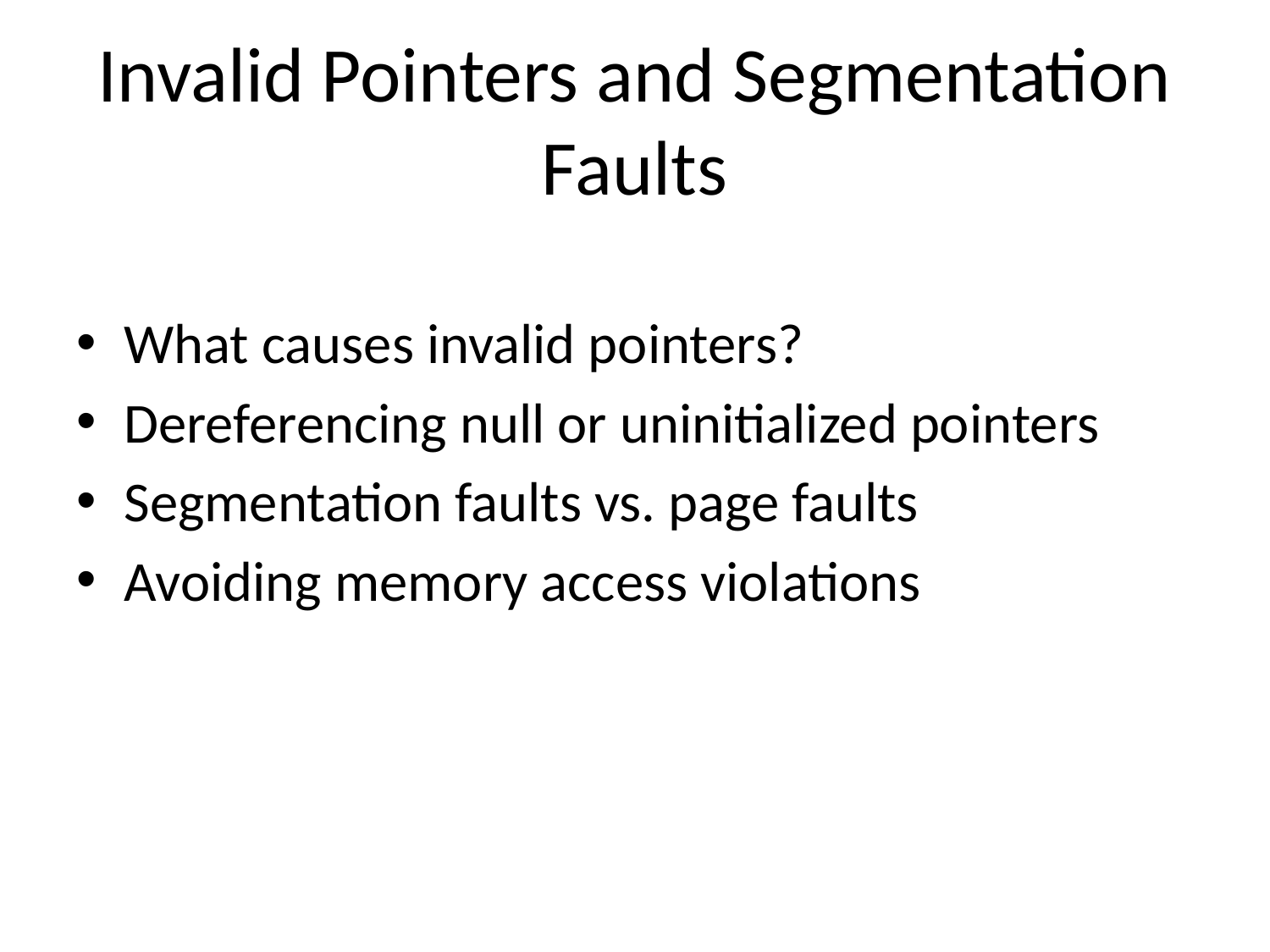

# Invalid Pointers and Segmentation Faults

What causes invalid pointers?
Dereferencing null or uninitialized pointers
Segmentation faults vs. page faults
Avoiding memory access violations